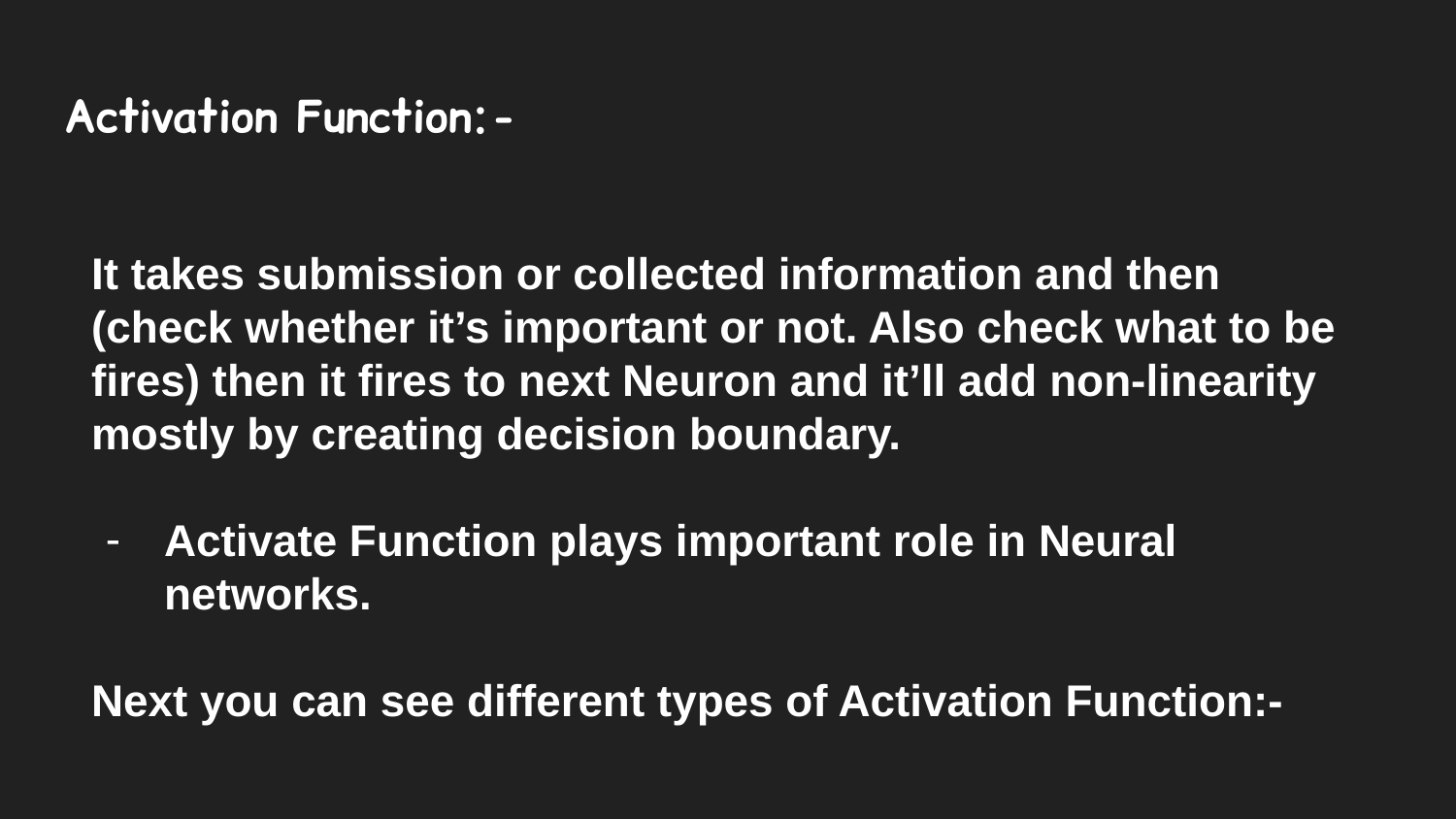

# Activation Function:-
It takes submission or collected information and then (check whether it’s important or not. Also check what to be fires) then it fires to next Neuron and it’ll add non-linearity mostly by creating decision boundary.

Activate Function plays important role in Neural networks.

Next you can see different types of Activation Function:-